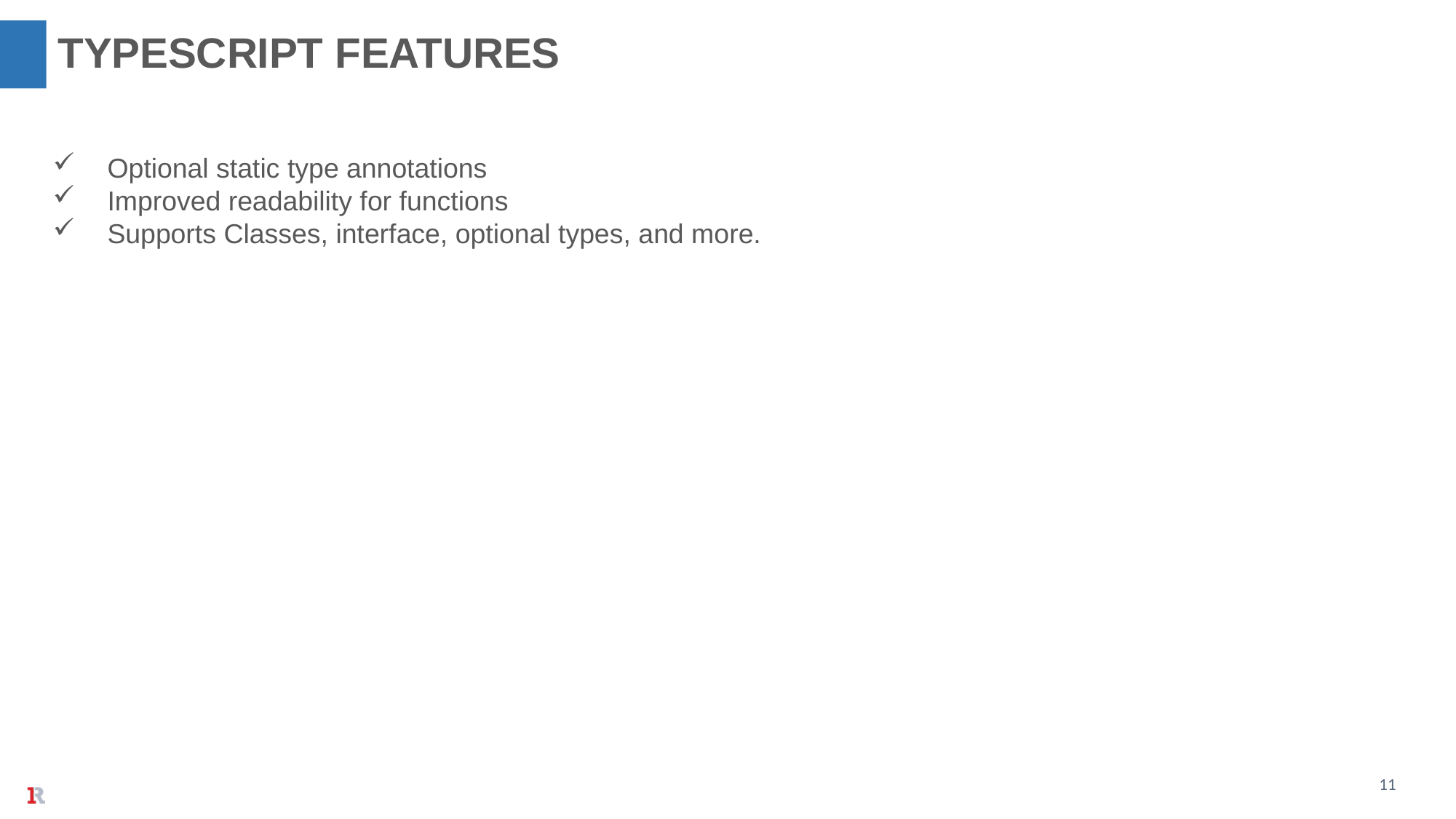

TYPESCRIPT FEATURES
Optional static type annotations
Improved readability for functions
Supports Classes, interface, optional types, and more.